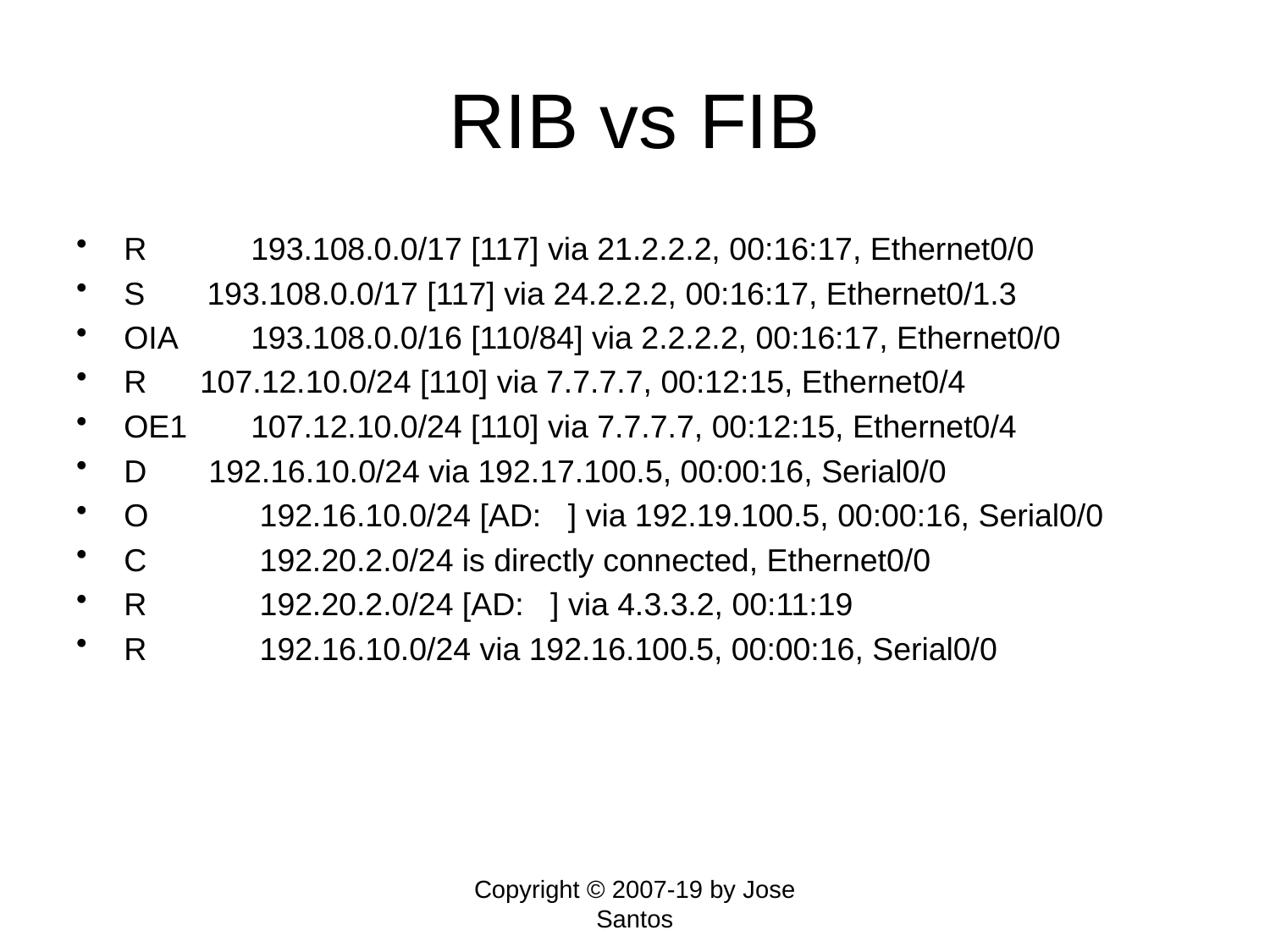

# RIB vs FIB
R	193.108.0.0/17 [117] via 21.2.2.2, 00:16:17, Ethernet0/0
S       193.108.0.0/17 [117] via 24.2.2.2, 00:16:17, Ethernet0/1.3
OIA	193.108.0.0/16 [110/84] via 2.2.2.2, 00:16:17, Ethernet0/0
R      107.12.10.0/24 [110] via 7.7.7.7, 00:12:15, Ethernet0/4
OE1 	107.12.10.0/24 [110] via 7.7.7.7, 00:12:15, Ethernet0/4
D       192.16.10.0/24 via 192.17.100.5, 00:00:16, Serial0/0
O	 192.16.10.0/24 [AD:   ] via 192.19.100.5, 00:00:16, Serial0/0
C	 192.20.2.0/24 is directly connected, Ethernet0/0
R	 192.20.2.0/24 [AD:   ] via 4.3.3.2, 00:11:19
R	 192.16.10.0/24 via 192.16.100.5, 00:00:16, Serial0/0

Copyright © 2007-19 by Jose Santos